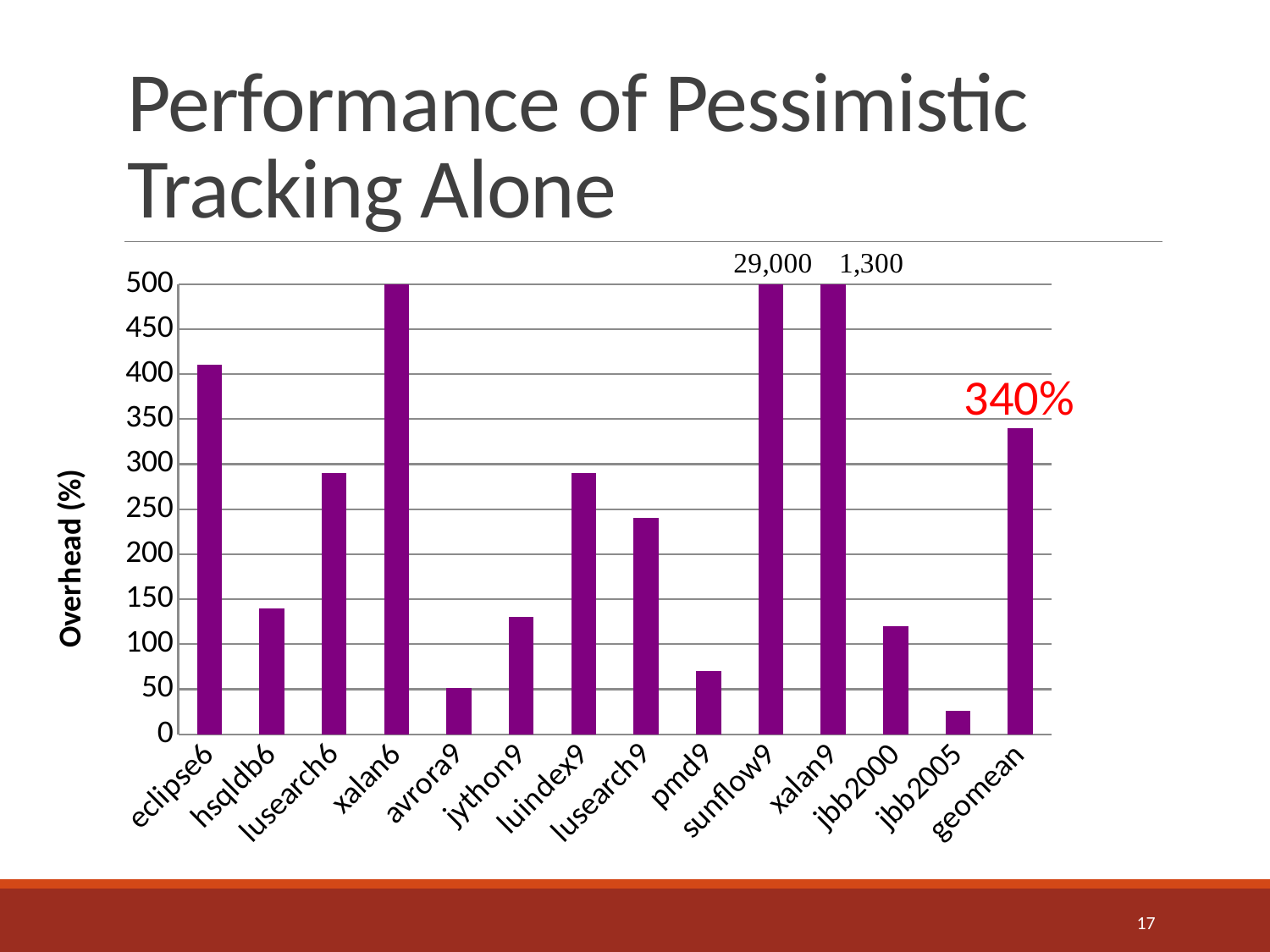

# Performance of Pessimistic Tracking Alone

### Chart

| Category | Pessimistic Tracking |
|---|---|
| eclipse6 | 410.0 |
| hsqldb6 | 140.0 |
| lusearch6 | 290.0 |
| xalan6 | 500.0 |
| avrora9 | 51.8300866771825 |
| jython9 | 130.0 |
| luindex9 | 290.0 |
| lusearch9 | 240.0 |
| pmd9 | 70.3975471698113 |
| sunflow9 | 500.000001 |
| xalan9 | 500.000001 |
| jbb2000 | 120.0 |
| jbb2005 | 25.7206802925537 |
| geomean | 340.0 |
340%
17